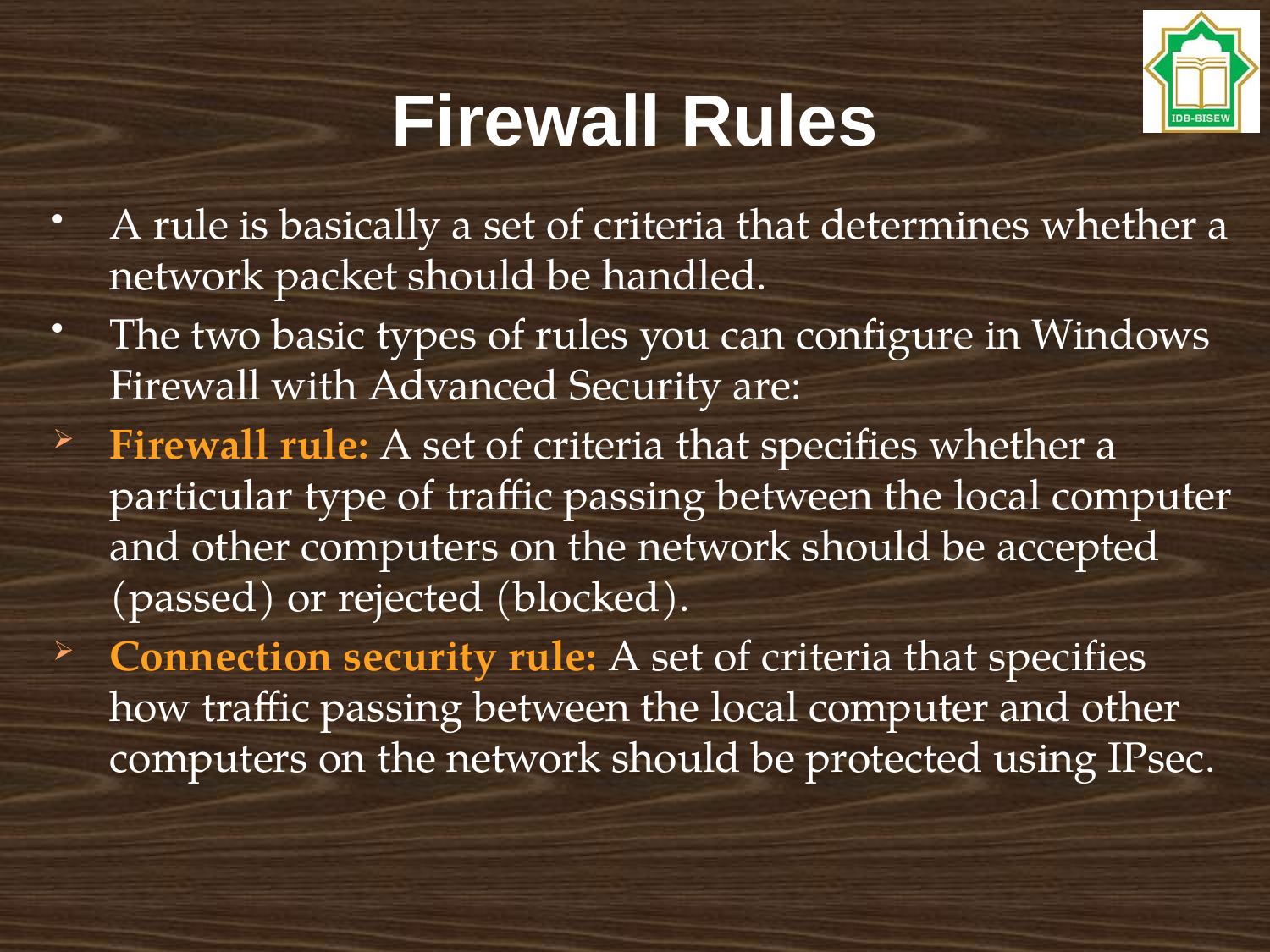

# Firewall Rules
A rule is basically a set of criteria that determines whether a network packet should be handled.
The two basic types of rules you can configure in Windows Firewall with Advanced Security are:
Firewall rule: A set of criteria that specifies whether a particular type of traffic passing between the local computer and other computers on the network should be accepted (passed) or rejected (blocked).
Connection security rule: A set of criteria that specifies how traffic passing between the local computer and other computers on the network should be protected using IPsec.